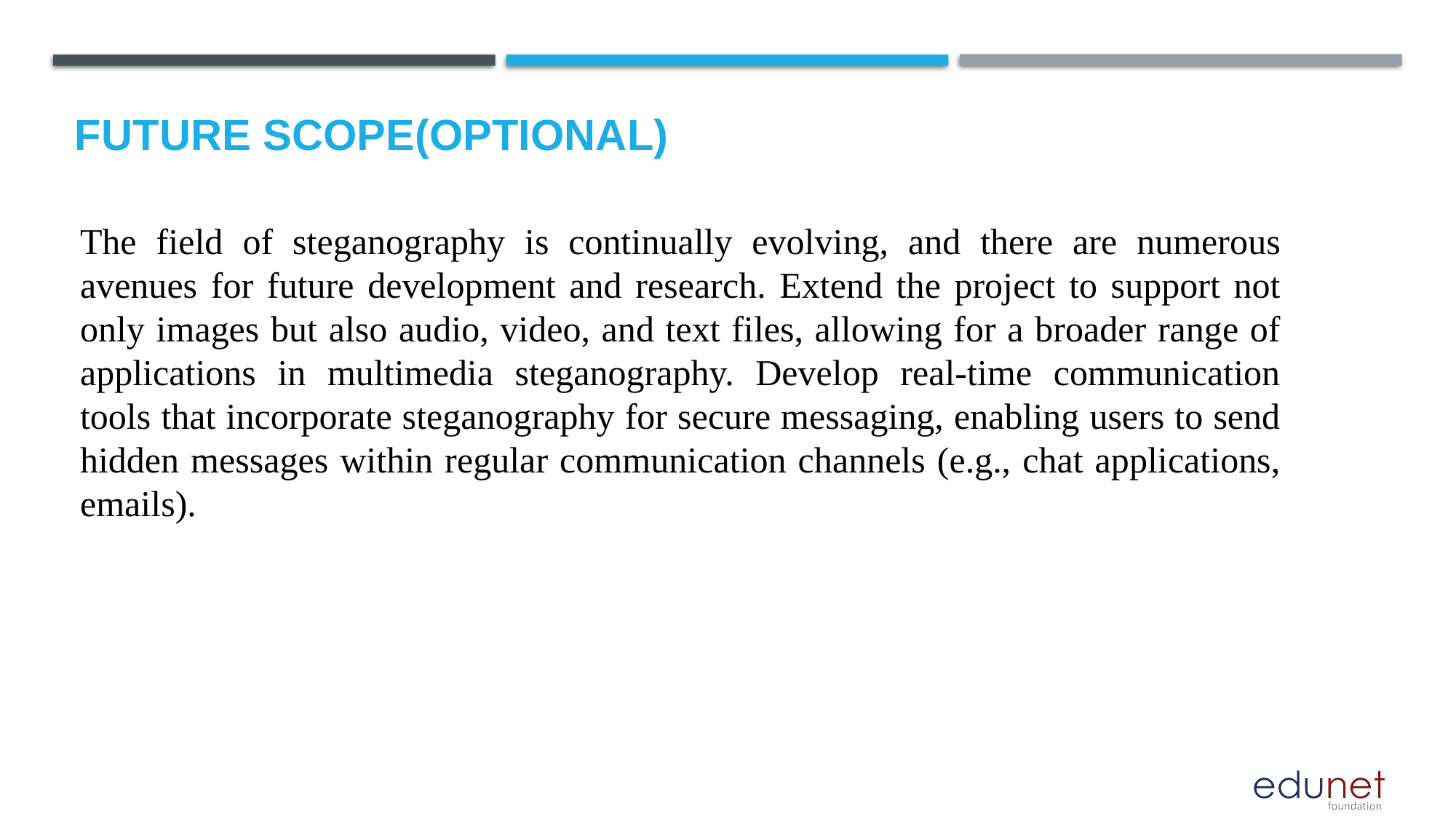

Future scope(optional)
The field of steganography is continually evolving, and there are numerous avenues for future development and research. Extend the project to support not only images but also audio, video, and text files, allowing for a broader range of applications in multimedia steganography. Develop real-time communication tools that incorporate steganography for secure messaging, enabling users to send hidden messages within regular communication channels (e.g., chat applications, emails).